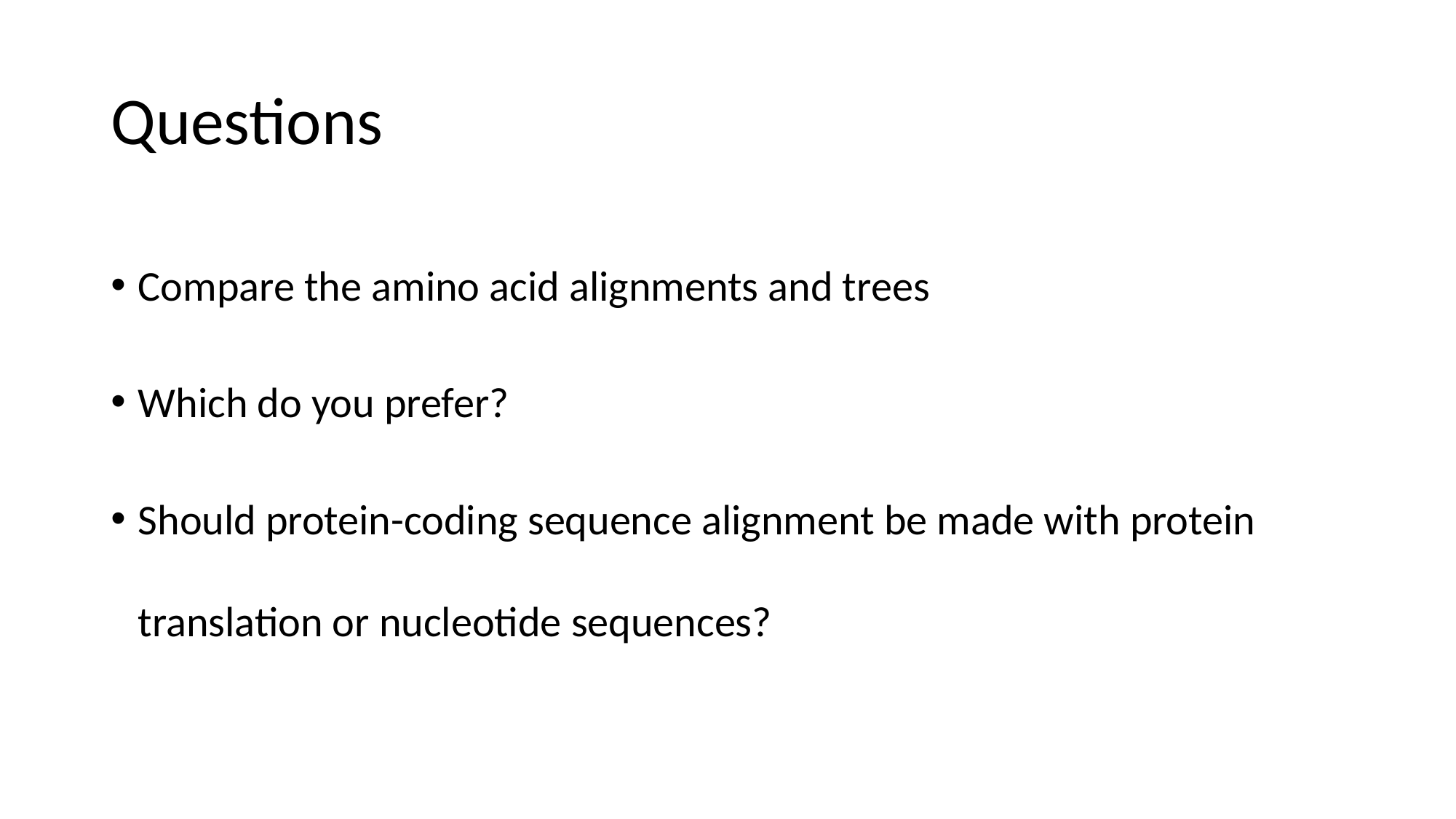

# Questions
Compare the amino acid alignments and trees
Which do you prefer?
Should protein-coding sequence alignment be made with protein translation or nucleotide sequences?